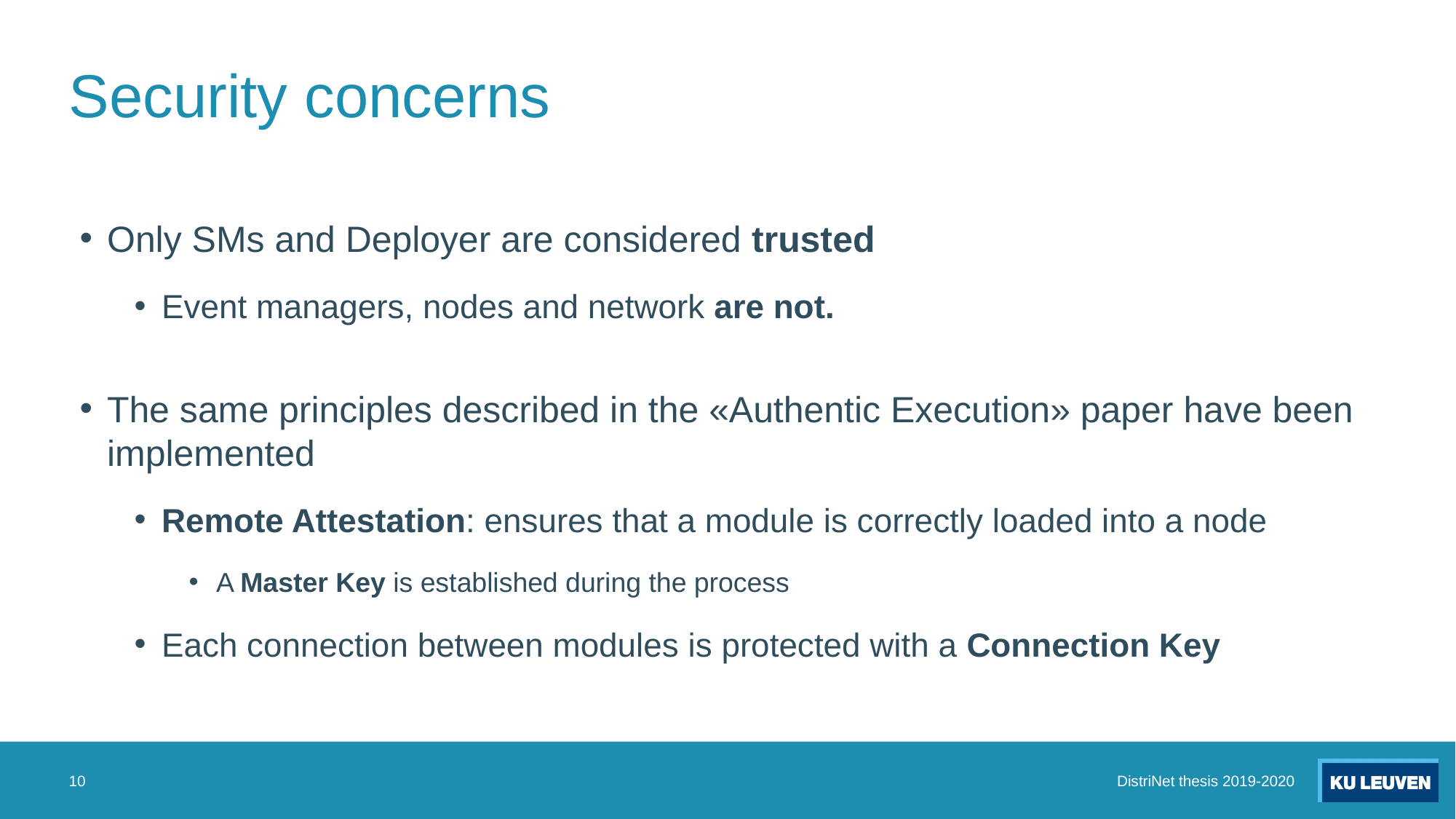

# Security concerns
Only SMs and Deployer are considered trusted
Event managers, nodes and network are not.
The same principles described in the «Authentic Execution» paper have been implemented
Remote Attestation: ensures that a module is correctly loaded into a node
A Master Key is established during the process
Each connection between modules is protected with a Connection Key
10
DistriNet thesis 2019-2020